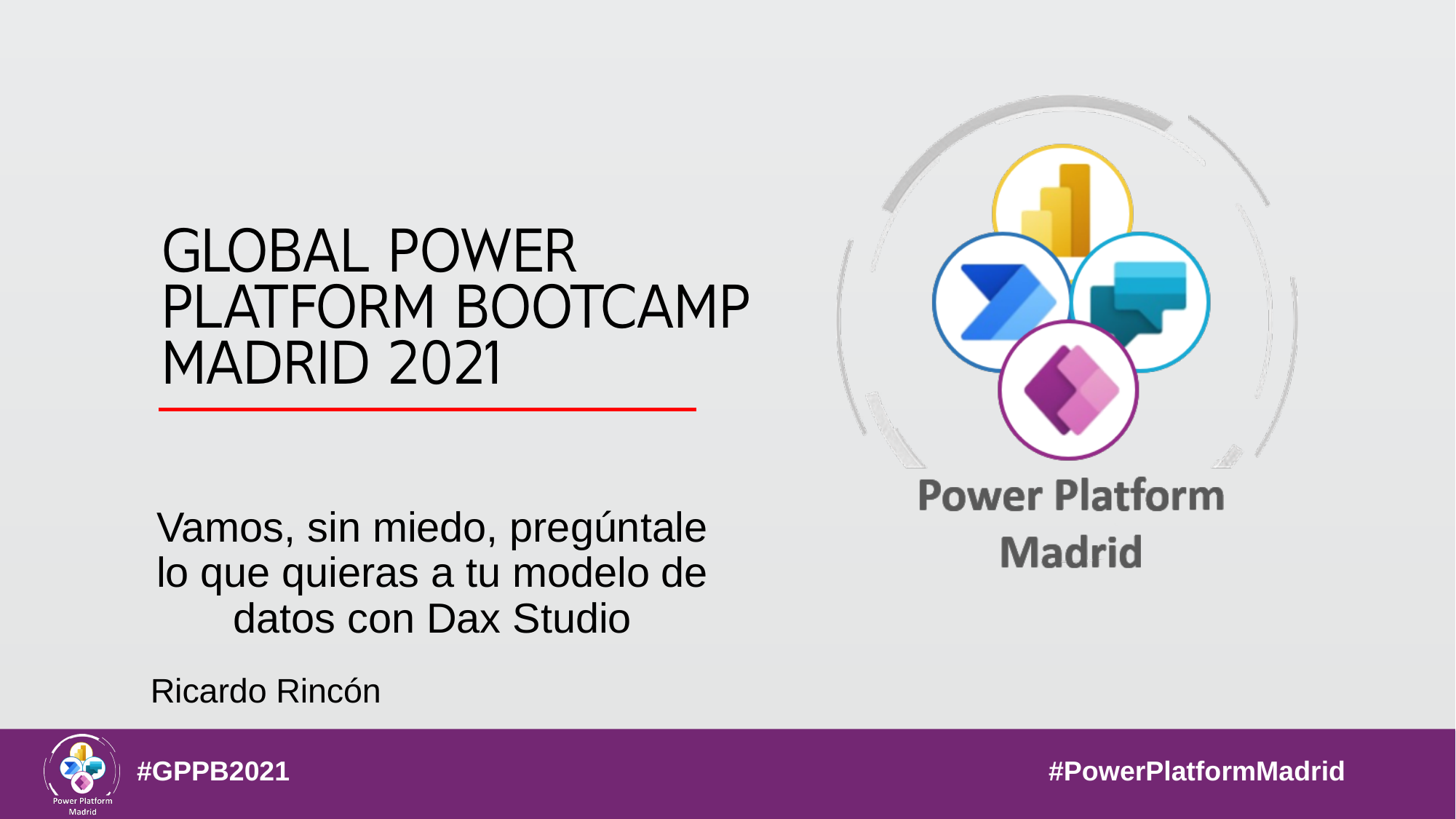

Vamos, sin miedo, pregúntale lo que quieras a tu modelo de datos con Dax Studio

Ricardo Rincón